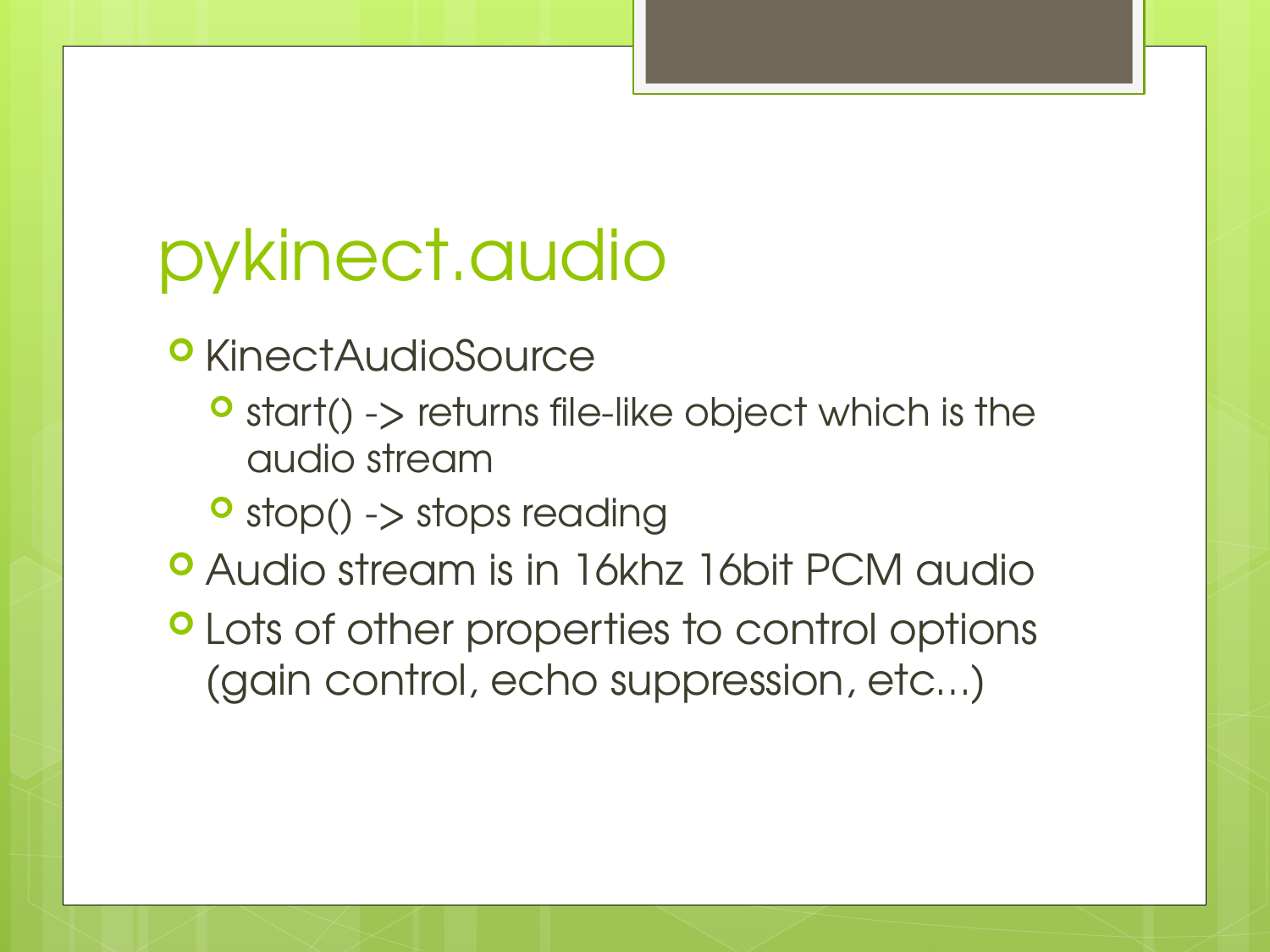

# pykinect.audio
KinectAudioSource
start() -> returns file-like object which is the audio stream
stop() -> stops reading
Audio stream is in 16khz 16bit PCM audio
Lots of other properties to control options (gain control, echo suppression, etc…)